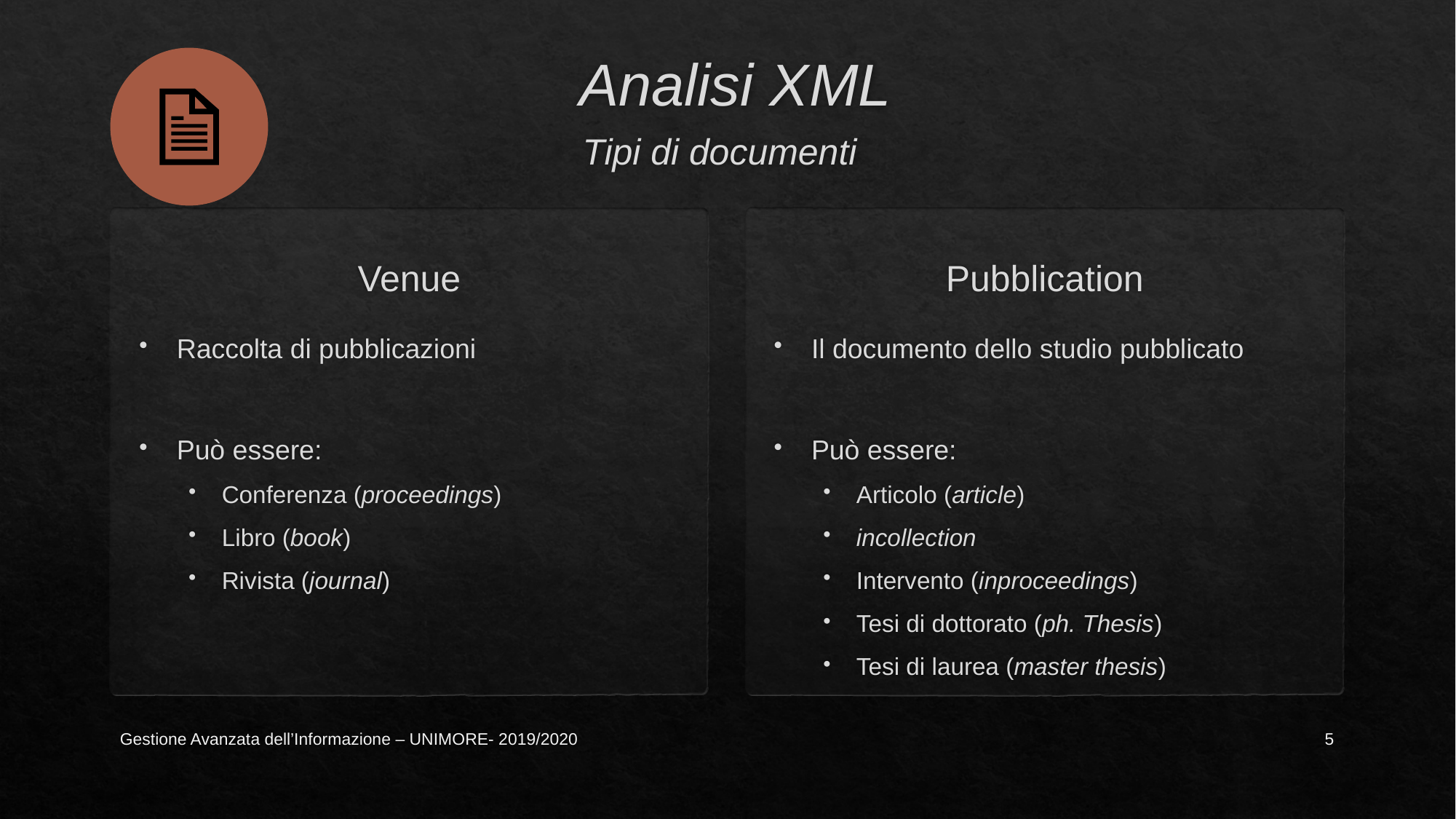

Analisi XML

# Tipi di documenti
Pubblication
Venue
Raccolta di pubblicazioni

Può essere:
Conferenza (proceedings)
Libro (book)
Rivista (journal)
Il documento dello studio pubblicato

Può essere:
Articolo (article)
incollection
Intervento (inproceedings)
Tesi di dottorato (ph. Thesis)
Tesi di laurea (master thesis)

Gestione Avanzata dell’Informazione – UNIMORE- 2019/2020
5